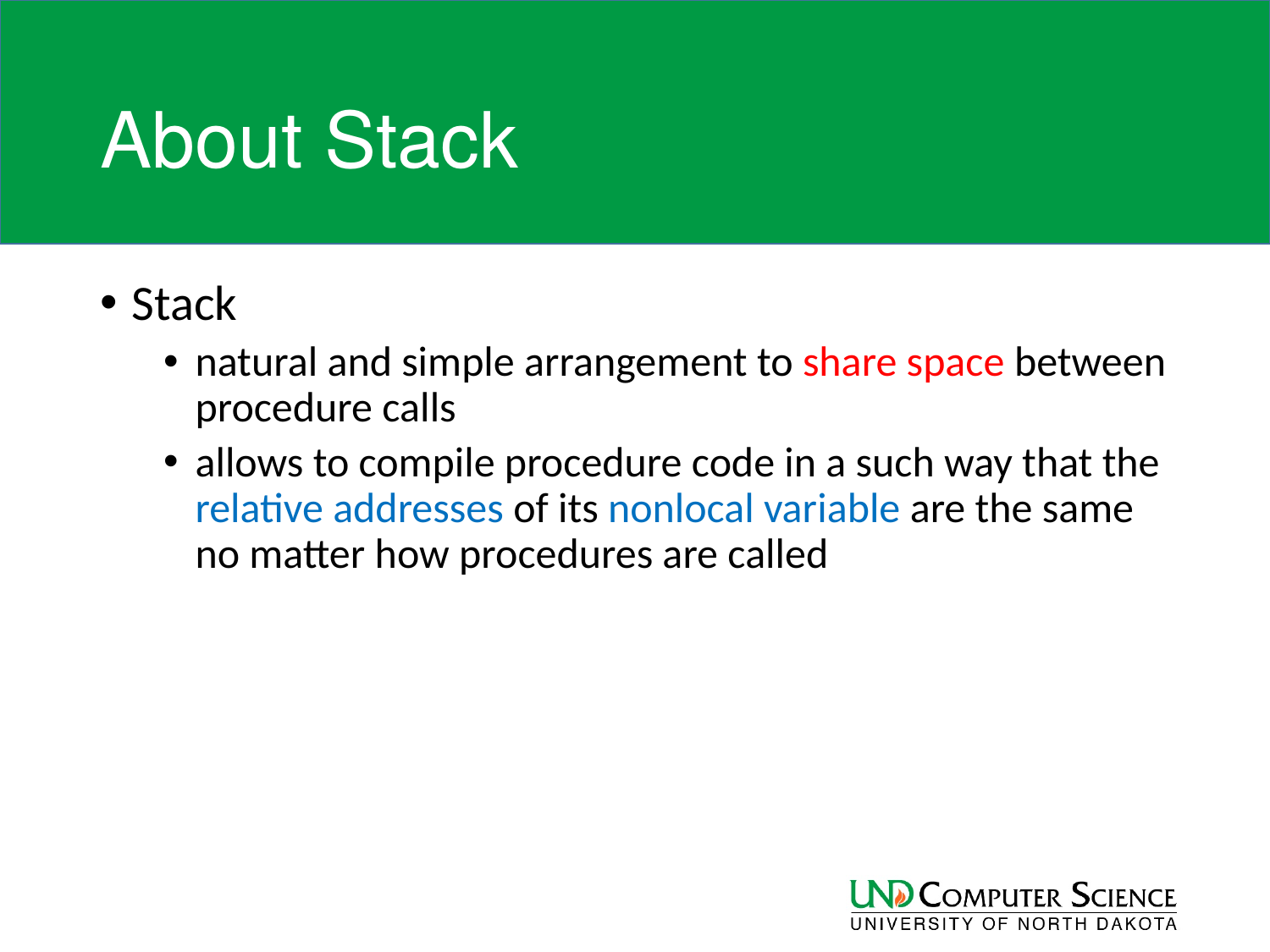

# About Stack
Stack
natural and simple arrangement to share space between procedure calls
allows to compile procedure code in a such way that the relative addresses of its nonlocal variable are the same no matter how procedures are called